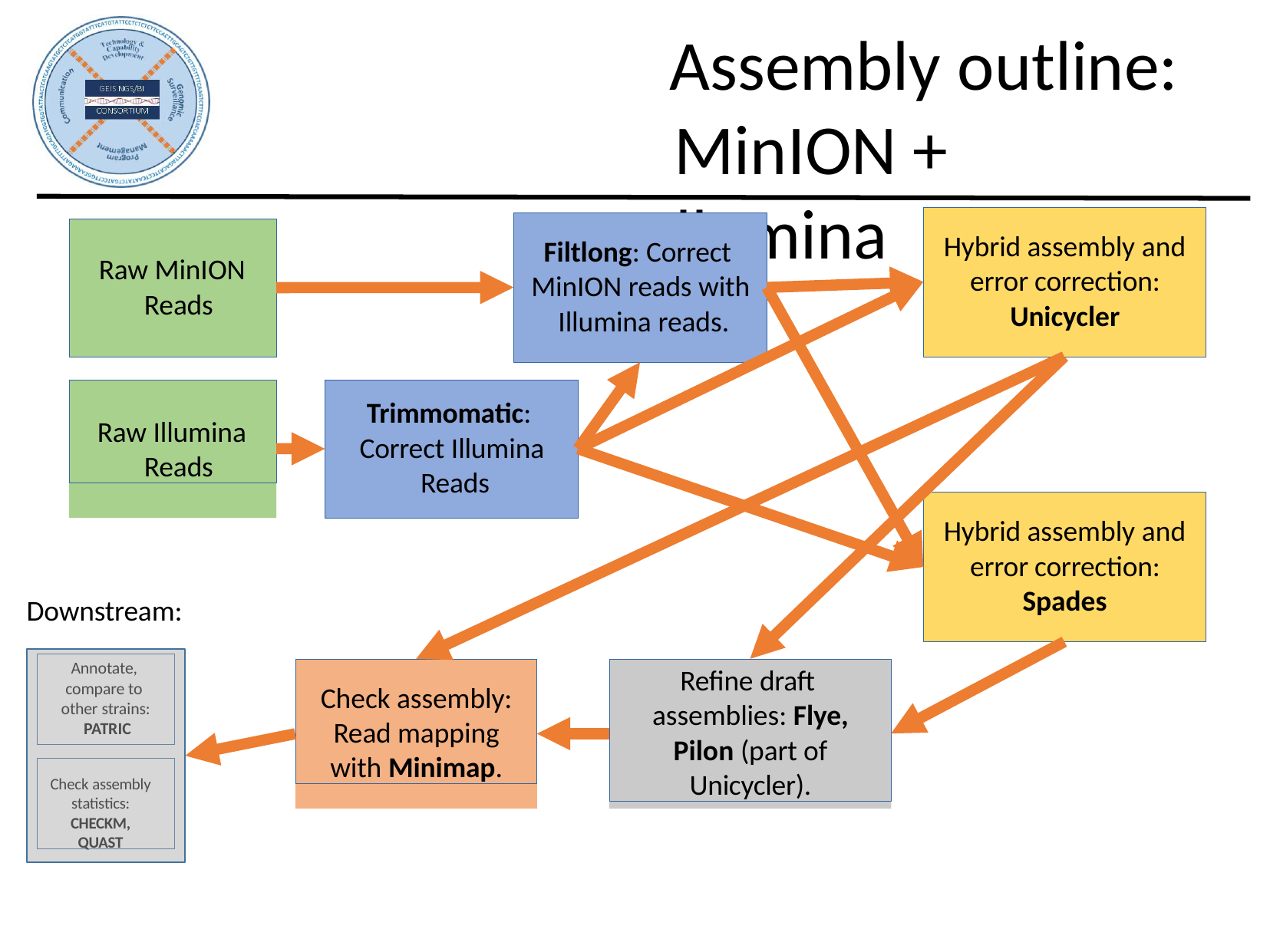

# Assembly outline:  MinION + Illumina

Hybrid assembly and  error correction:  Unicycler
Filtlong: Correct  MinION reads with  Illumina reads.
Raw MinION  Reads

Raw Illumina  Reads

Trimmomatic:  Correct Illumina  Reads

Hybrid assembly and  error correction:  Spades

Downstream:

Check assembly:  Read mapping  with Minimap.

Refine draft  assemblies: Flye,  Pilon (part of  Unicycler).
Annotate,
compare to  other strains:  PATRIC

Check assembly  statistics:  CHECKM, QUAST